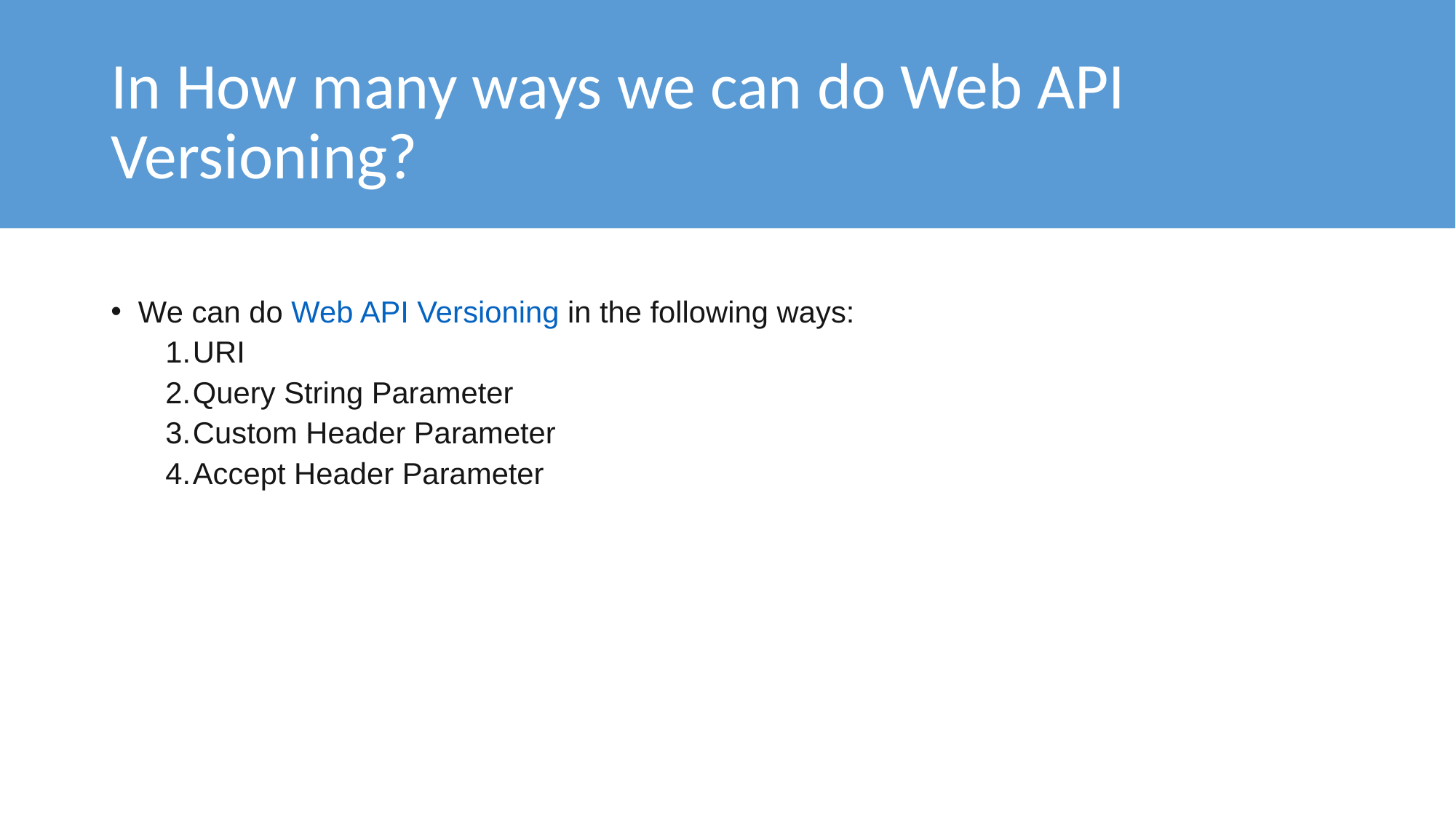

# In How many ways we can do Web API Versioning?
We can do Web API Versioning in the following ways:
URI
Query String Parameter
Custom Header Parameter
Accept Header Parameter